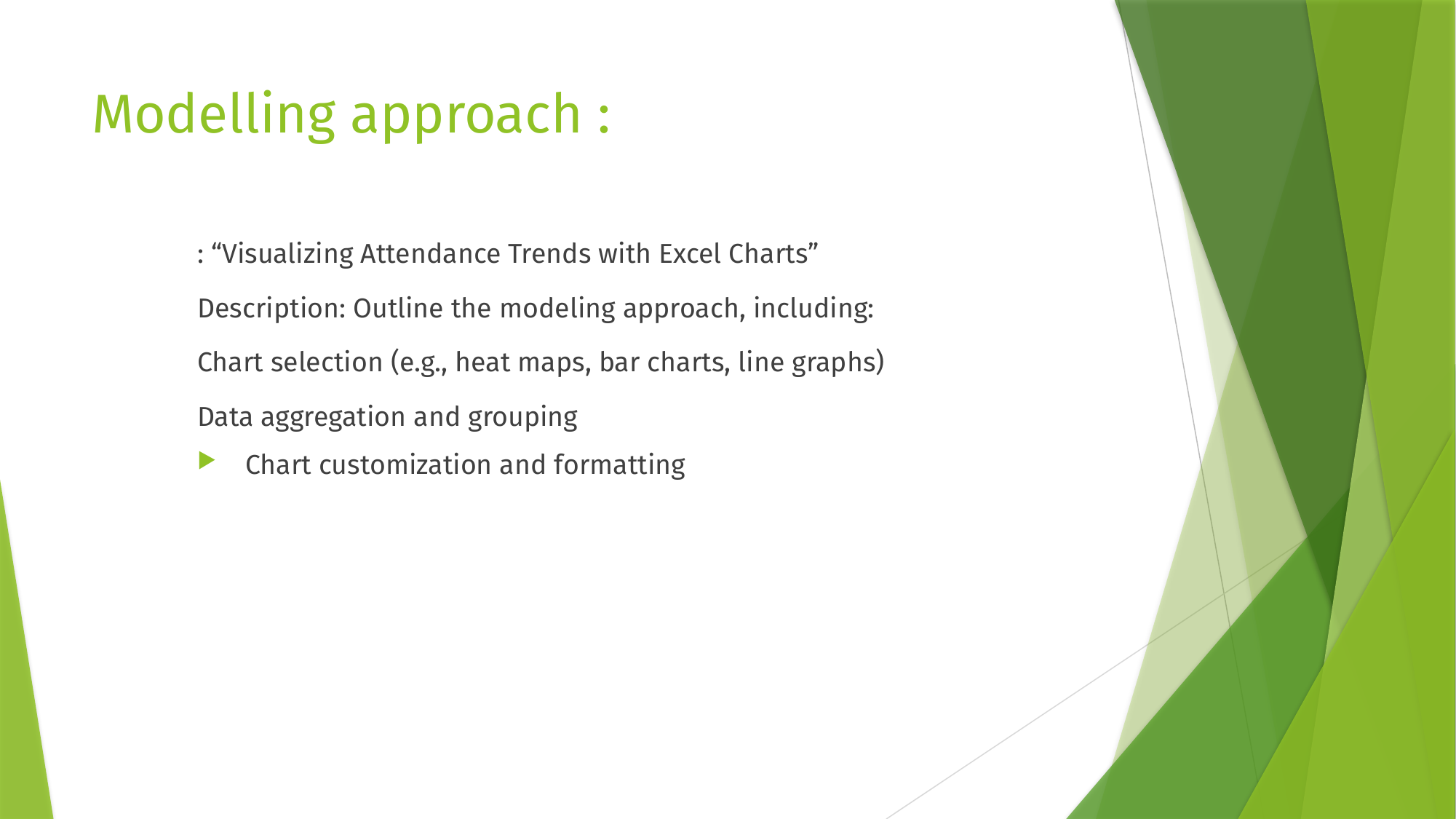

# Modelling approach :
: “Visualizing Attendance Trends with Excel Charts”
Description: Outline the modeling approach, including:
Chart selection (e.g., heat maps, bar charts, line graphs)
Data aggregation and grouping
 Chart customization and formatting